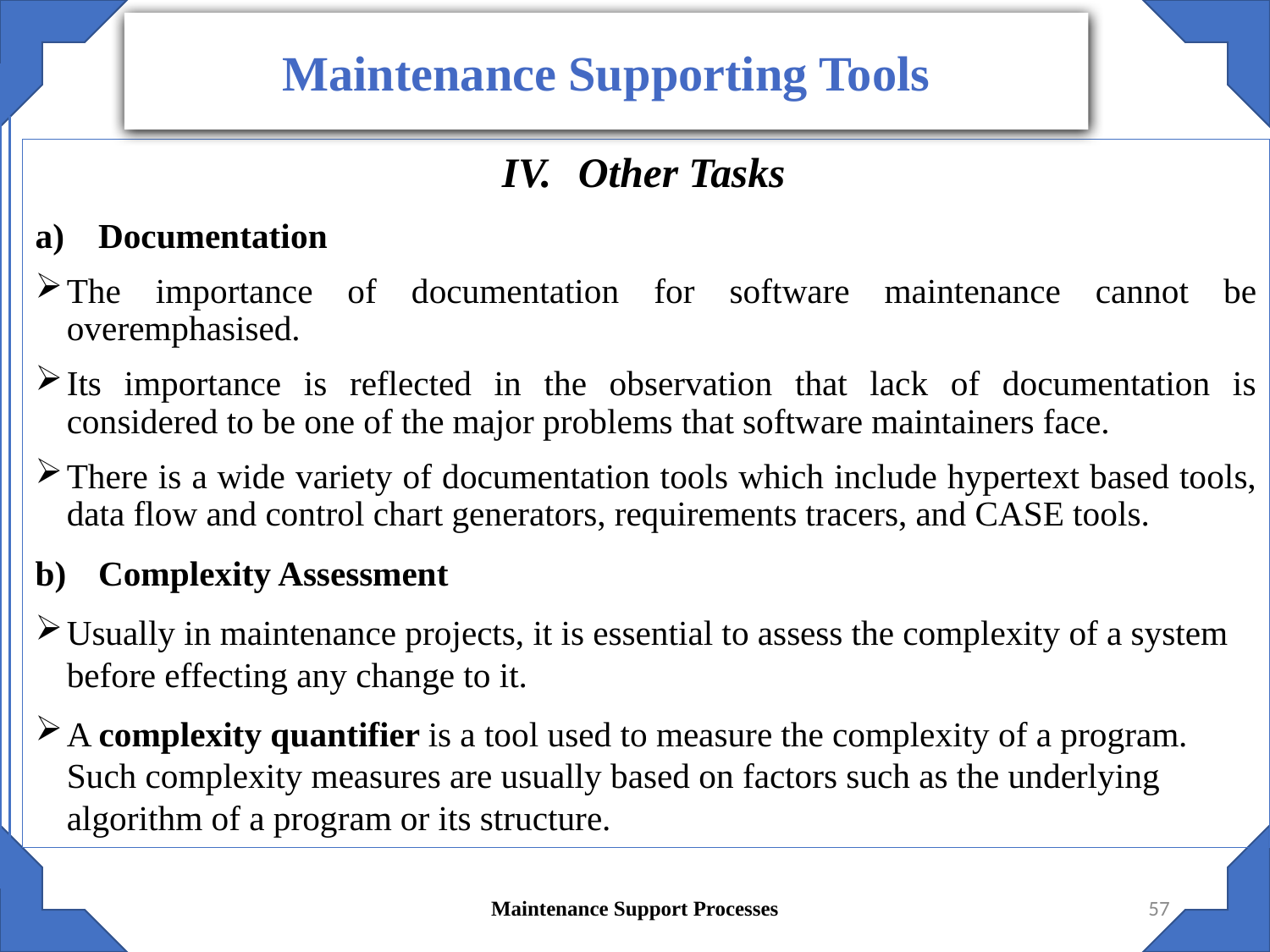

Maintenance Supporting Tools
Other Tasks
Documentation
The importance of documentation for software maintenance cannot be overemphasised.
Its importance is reflected in the observation that lack of documentation is considered to be one of the major problems that software maintainers face.
There is a wide variety of documentation tools which include hypertext based tools, data flow and control chart generators, requirements tracers, and CASE tools.
Complexity Assessment
Usually in maintenance projects, it is essential to assess the complexity of a system before effecting any change to it.
A complexity quantifier is a tool used to measure the complexity of a program. Such complexity measures are usually based on factors such as the underlying algorithm of a program or its structure.

Maintenance Support Processes
57